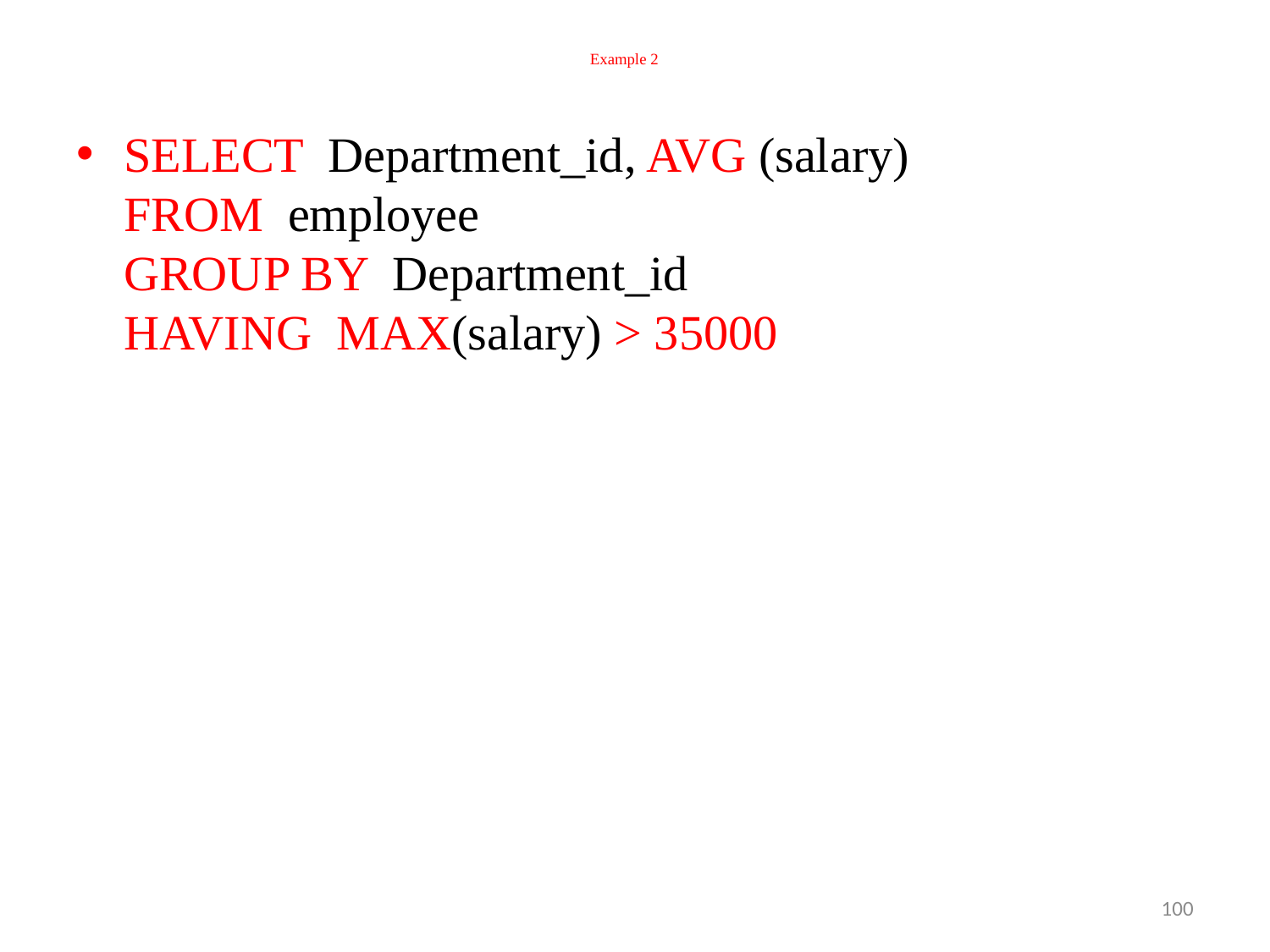

# Example 2
SELECT  Department_id, AVG (salary)
FROM  employee
GROUP BY  Department_id
HAVING  MAX(salary) > 35000

100